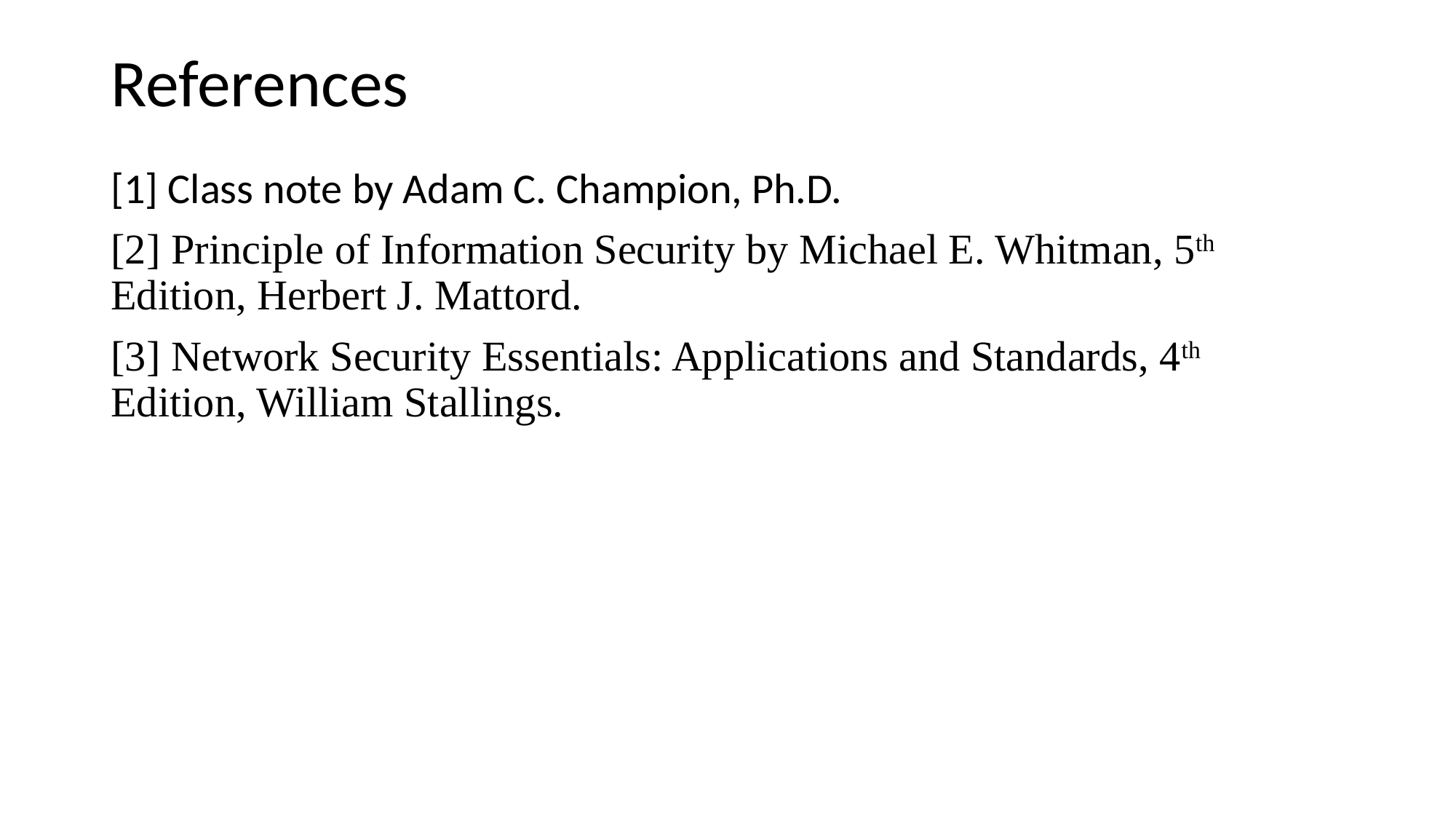

# References
[1] Class note by Adam C. Champion, Ph.D.
[2] Principle of Information Security by Michael E. Whitman, 5th Edition, Herbert J. Mattord.
[3] Network Security Essentials: Applications and Standards, 4th Edition, William Stallings.